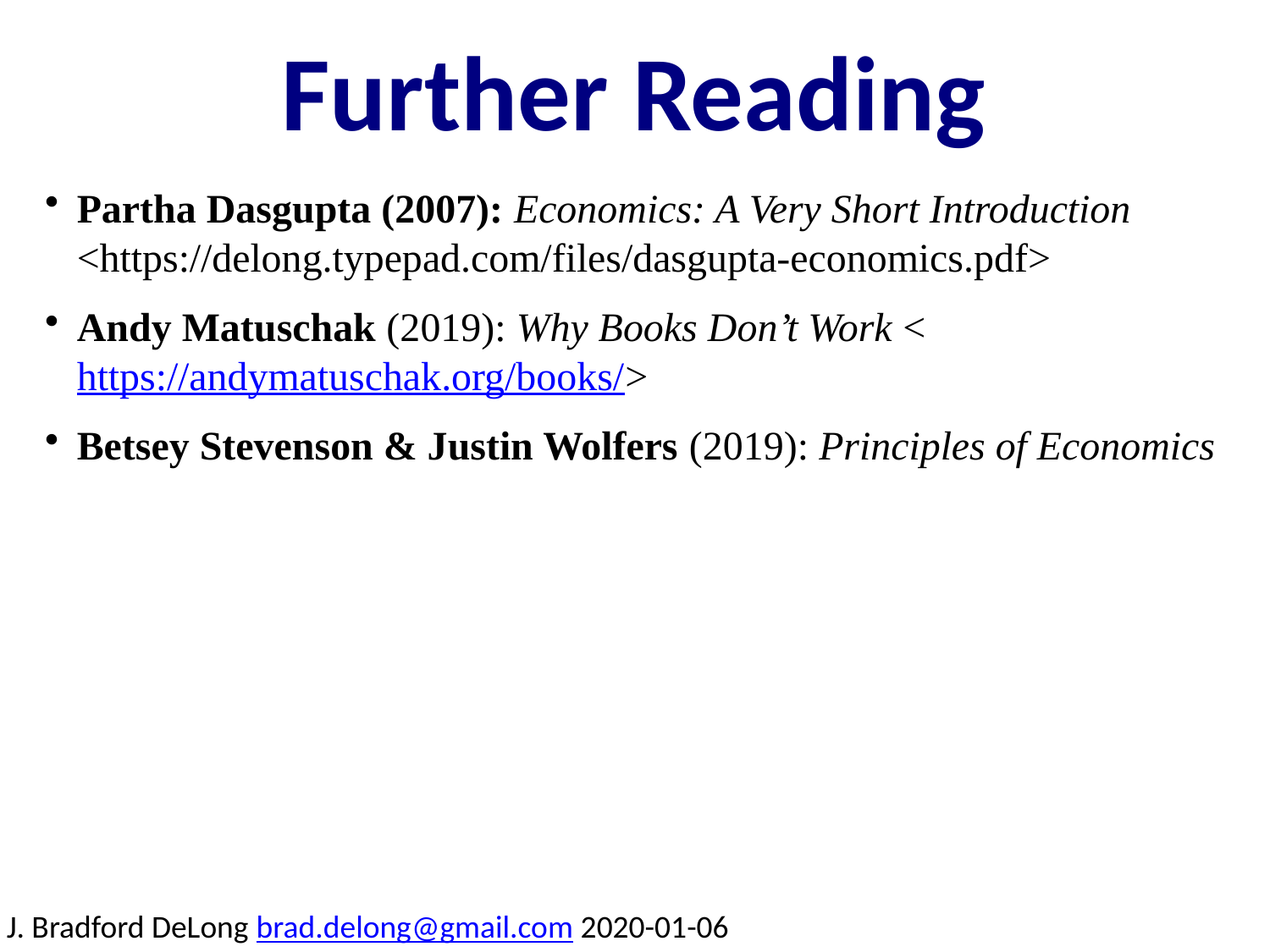

Further Reading
Partha Dasgupta (2007): Economics: A Very Short Introduction <https://delong.typepad.com/files/dasgupta-economics.pdf>
Andy Matuschak (2019): Why Books Don’t Work <https://andymatuschak.org/books/>
Betsey Stevenson & Justin Wolfers (2019): Principles of Economics
J. Bradford DeLong brad.delong@gmail.com 2020-01-06